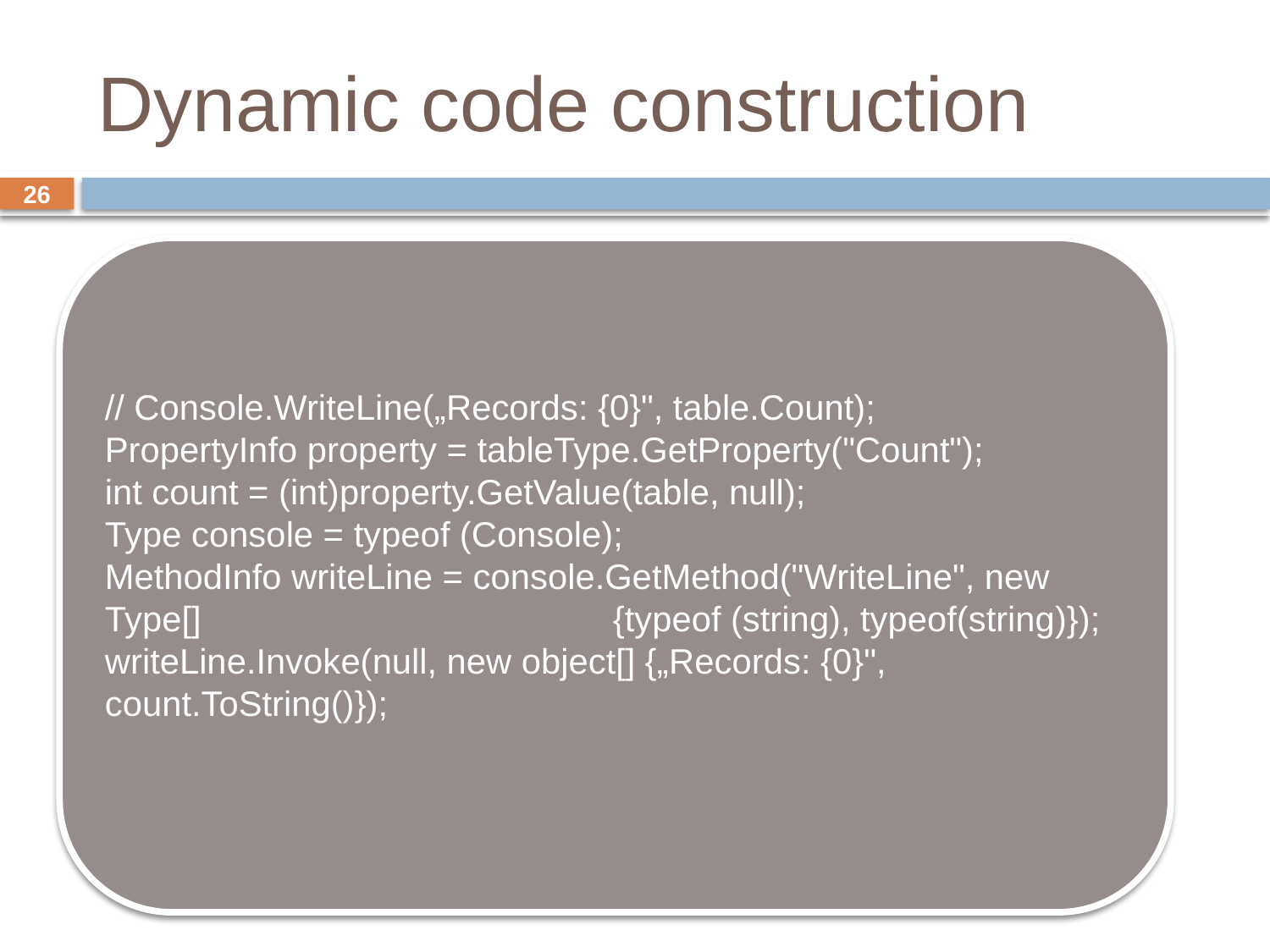

# Dynamic code construction
26
// Console.WriteLine(„Records: {0}", table.Count);
PropertyInfo property = tableType.GetProperty("Count");
int count = (int)property.GetValue(table, null);
Type console = typeof (Console);
MethodInfo writeLine = console.GetMethod("WriteLine", new Type[]              			{typeof (string), typeof(string)});
writeLine.Invoke(null, new object[] {„Records: {0}", count.ToString()});